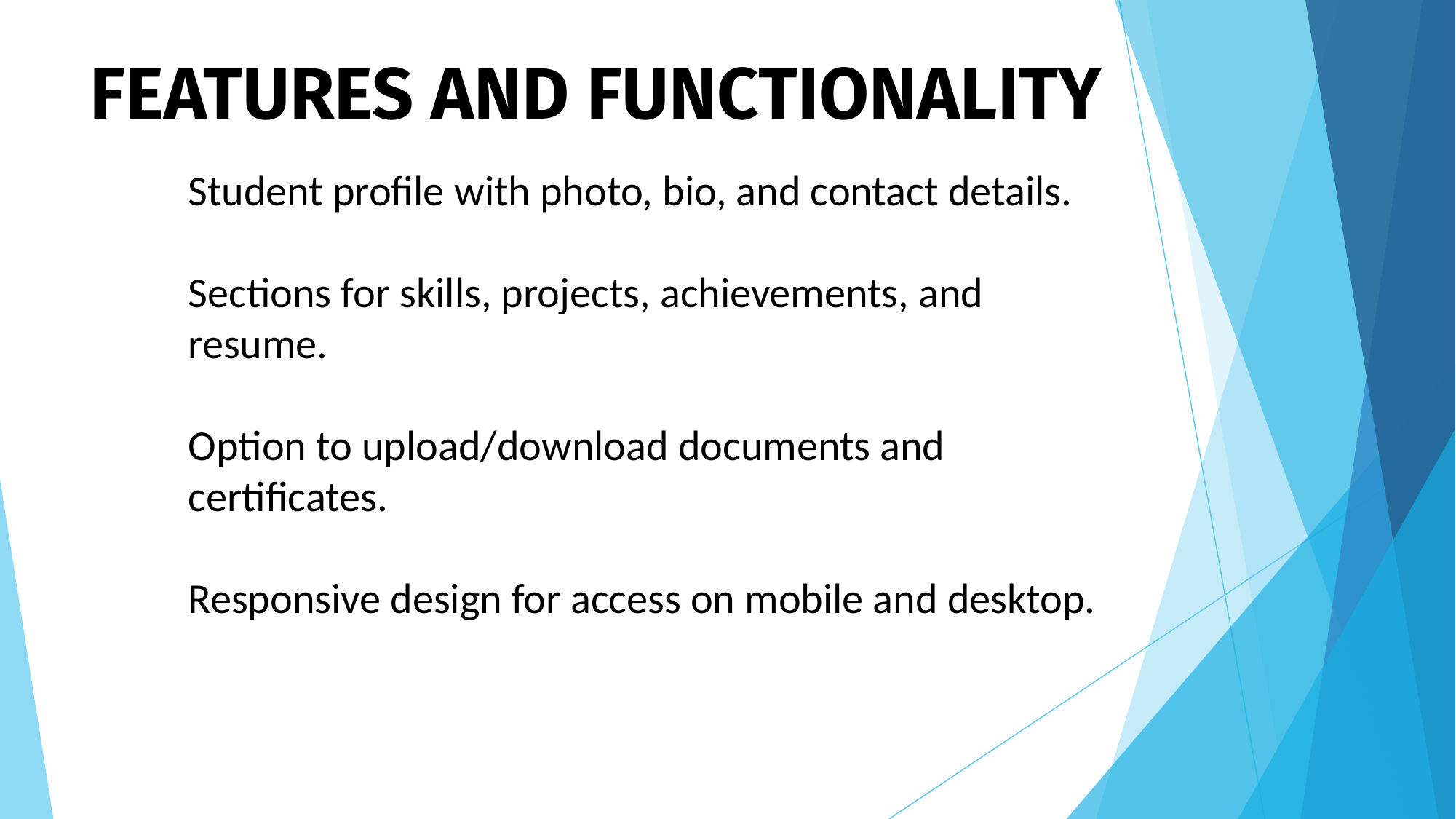

# FEATURES AND FUNCTIONALITY
Student profile with photo, bio, and contact details.

Sections for skills, projects, achievements, and resume.

Option to upload/download documents and certificates.

Responsive design for access on mobile and desktop.